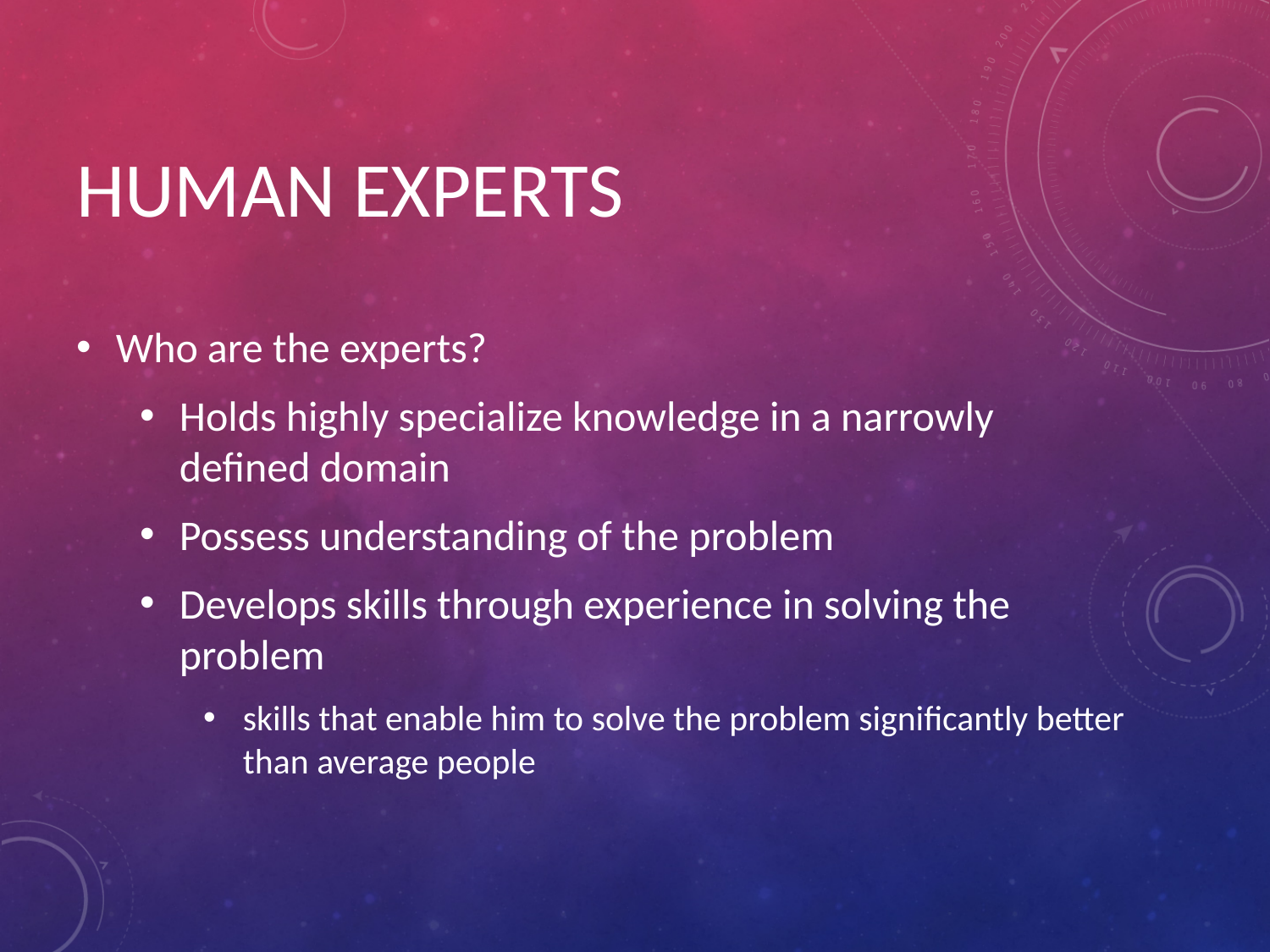

# Human experts
Who are the experts?
Holds highly specialize knowledge in a narrowly defined domain
Possess understanding of the problem
Develops skills through experience in solving the problem
skills that enable him to solve the problem significantly better than average people